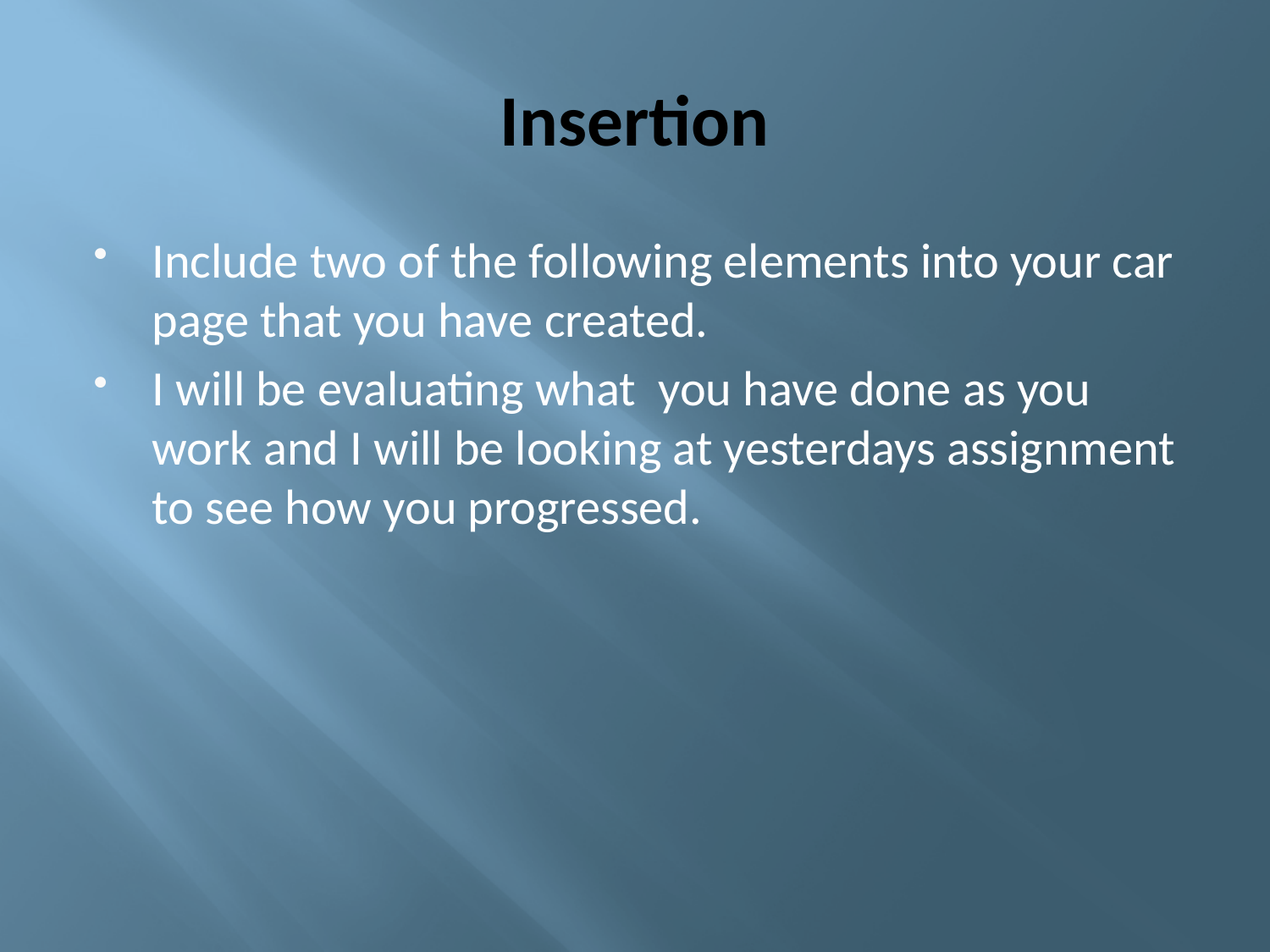

# Insertion
Include two of the following elements into your car page that you have created.
I will be evaluating what  you have done as you work and I will be looking at yesterdays assignment to see how you progressed.